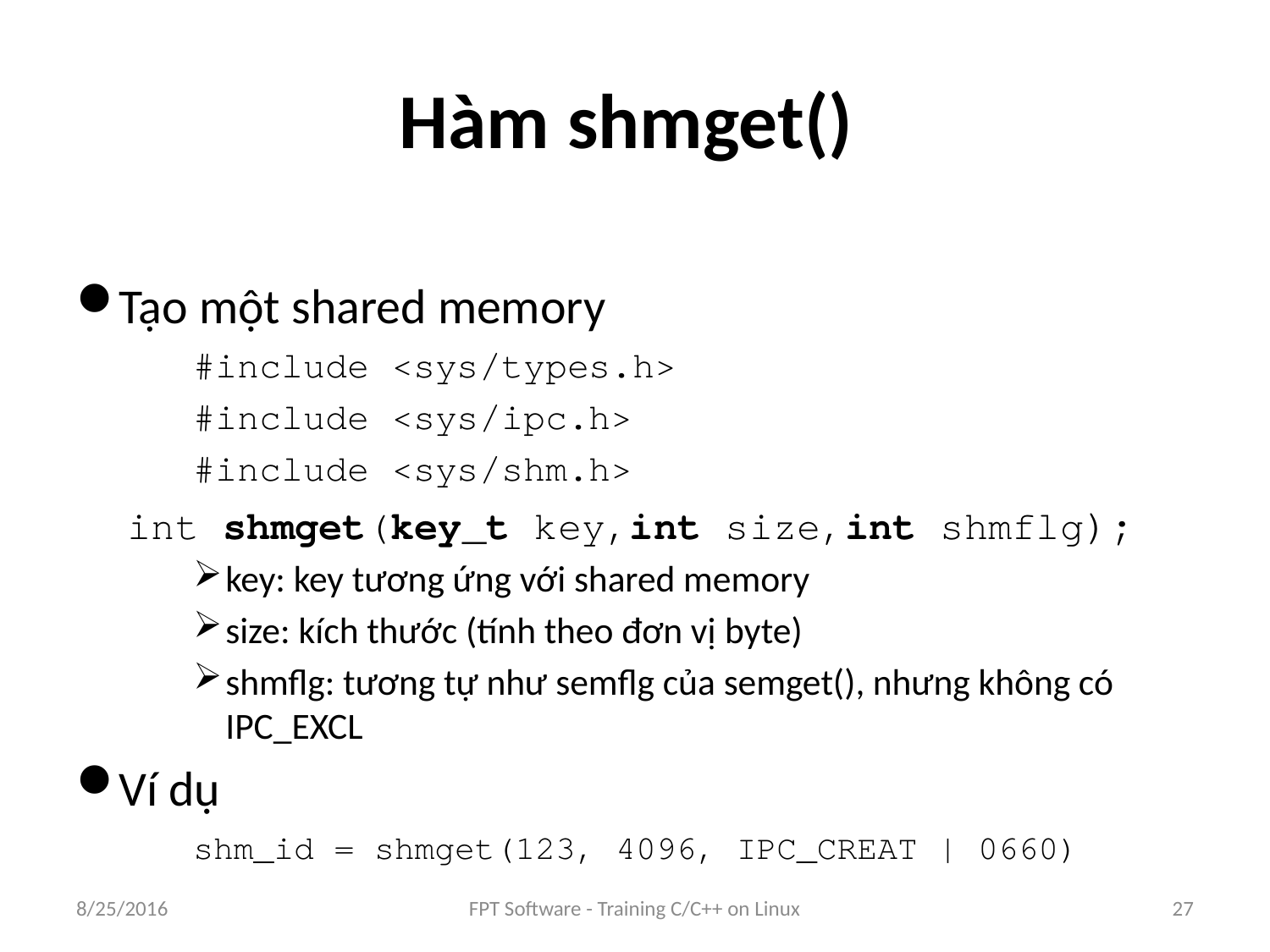

# Hàm shmget()
Tạo một shared memory
#include <sys/types.h>
#include <sys/ipc.h>
#include <sys/shm.h>
int shmget(key_t key,int size,int shmflg);
key: key tương ứng với shared memory
size: kích thước (tính theo đơn vị byte)
shmflg: tương tự như semflg của semget(), nhưng không có IPC_EXCL
Ví dụ
shm_id = shmget(123, 4096, IPC_CREAT | 0660)

8/25/2016
FPT Software - Training C/C++ on Linux
27